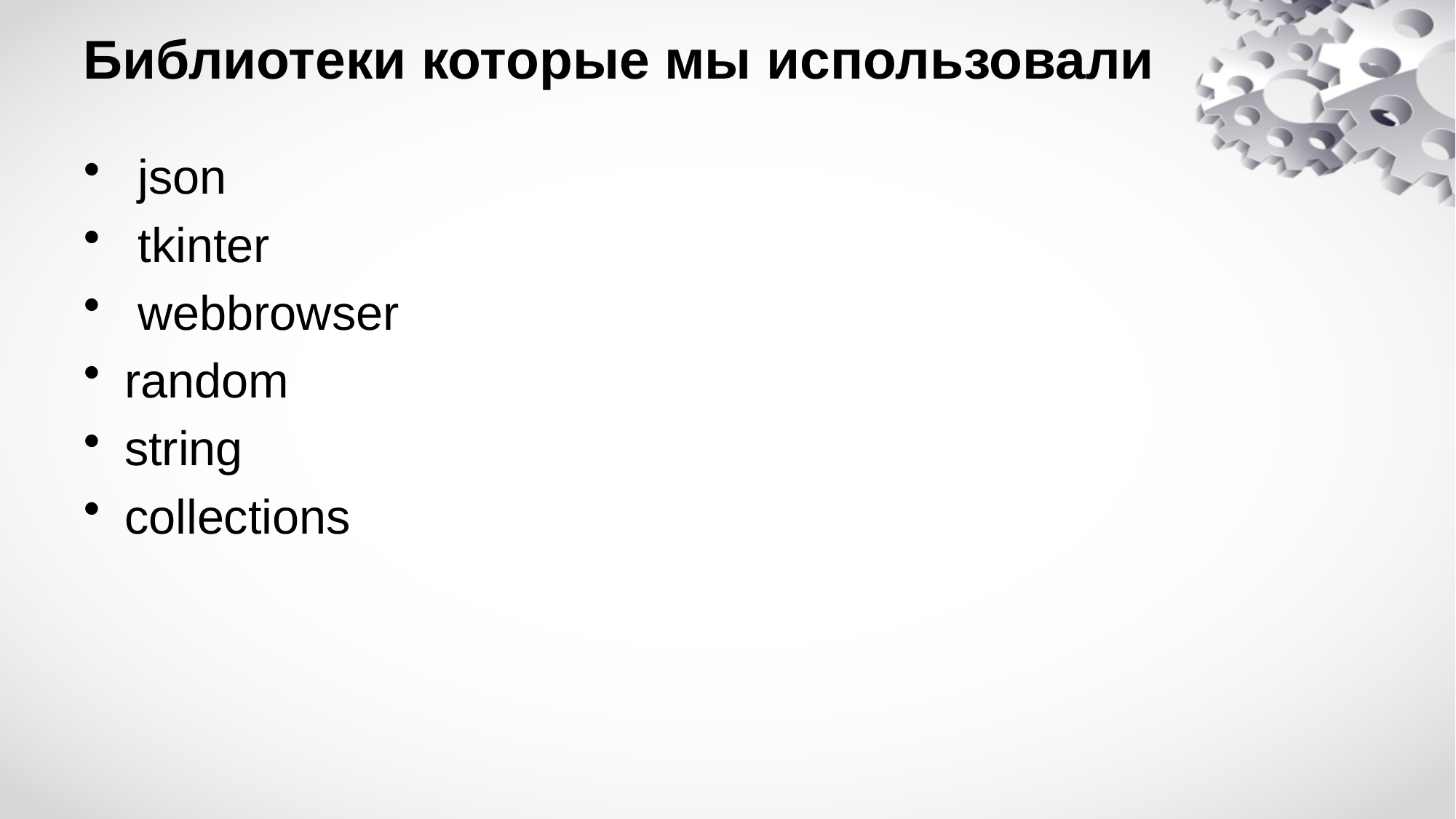

# Библиотеки которые мы использовали
 json
 tkinter
 webbrowser
random
string
collections